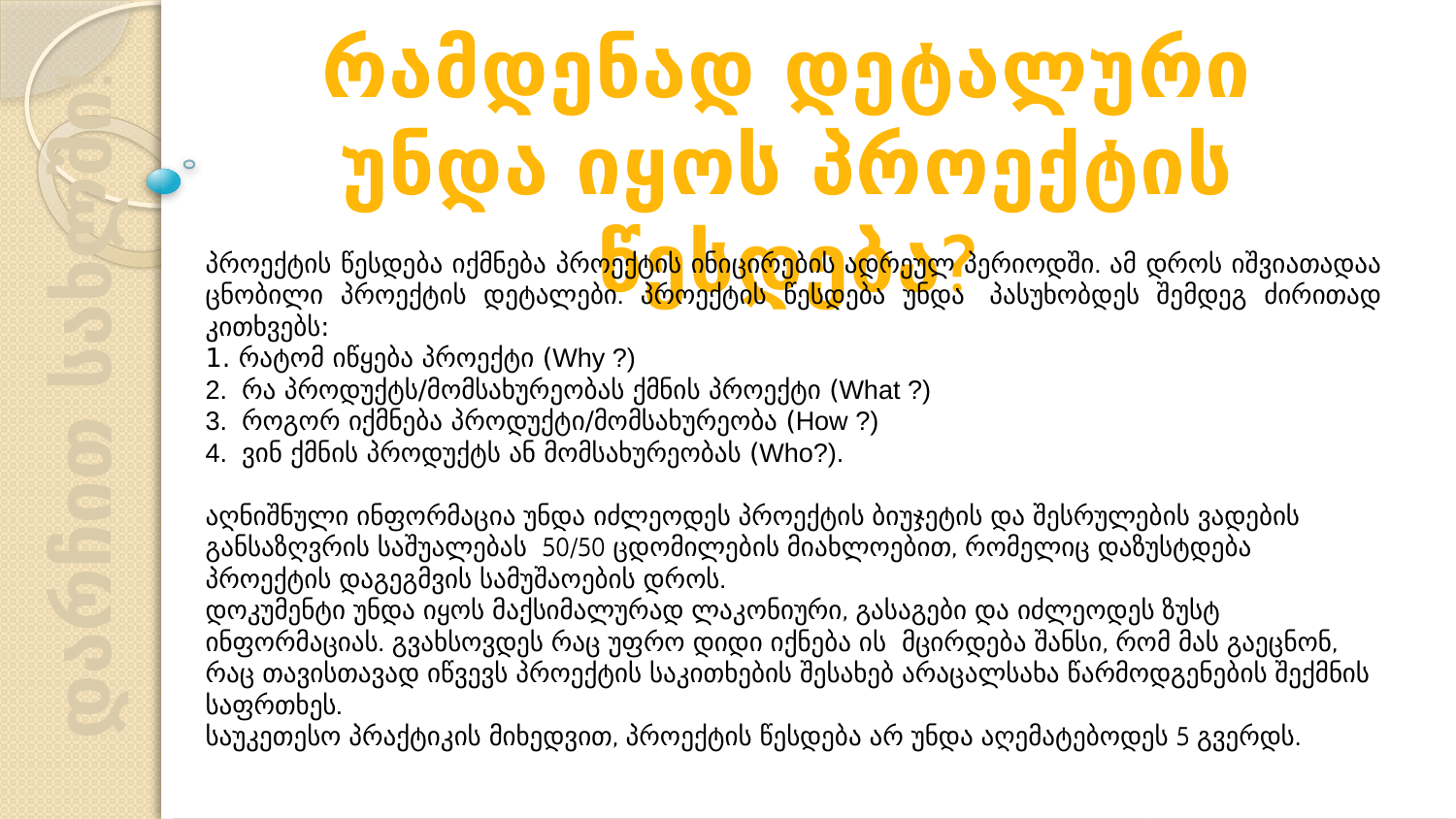

რამდენად დეტალური უნდა იყოს პროექტის წესდება?
პროექტის წესდება იქმნება პროექტის ინიცირების ადრეულ პერიოდში. ამ დროს იშვიათადაა ცნობილი პროექტის დეტალები. პროექტის წესდება უნდა  პასუხობდეს შემდეგ ძირითად კითხვებს:
1. რატომ იწყება პროექტი (Why ?)
2.  რა პროდუქტს/მომსახურეობას ქმნის პროექტი (What ?)
3.  როგორ იქმნება პროდუქტი/მომსახურეობა (How ?)
4.  ვინ ქმნის პროდუქტს ან მომსახურეობას (Who?).

აღნიშნული ინფორმაცია უნდა იძლეოდეს პროექტის ბიუჯეტის და შესრულების ვადების განსაზღვრის საშუალებას  50/50 ცდომილების მიახლოებით, რომელიც დაზუსტდება პროექტის დაგეგმვის სამუშაოების დროს.
დოკუმენტი უნდა იყოს მაქსიმალურად ლაკონიური, გასაგები და იძლეოდეს ზუსტ ინფორმაციას. გვახსოვდეს რაც უფრო დიდი იქნება ის  მცირდება შანსი, რომ მას გაეცნონ, რაც თავისთავად იწვევს პროექტის საკითხების შესახებ არაცალსახა წარმოდგენების შექმნის საფრთხეს.
საუკეთესო პრაქტიკის მიხედვით, პროექტის წესდება არ უნდა აღემატებოდეს 5 გვერდს.
დარჩით სახლში!